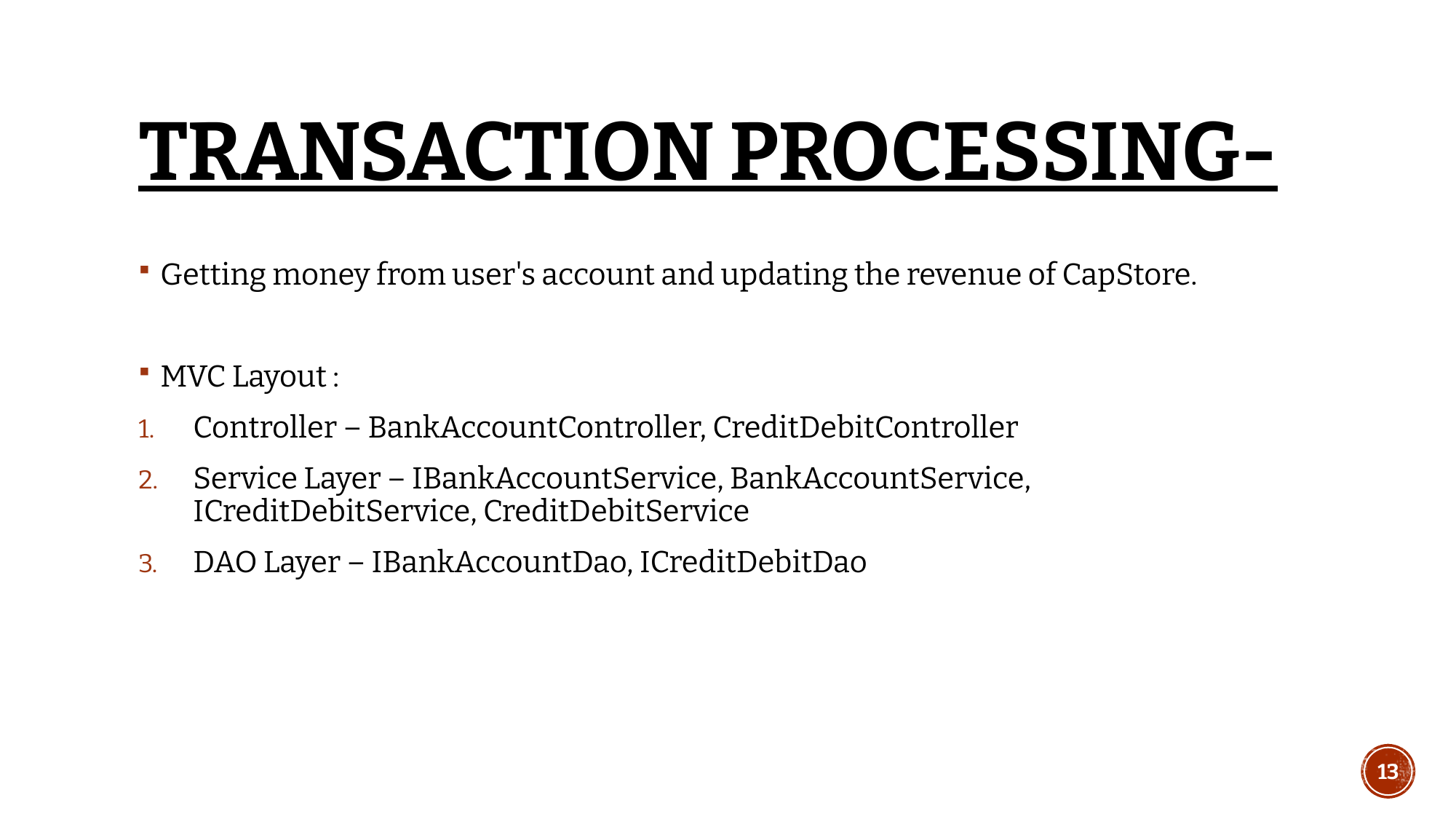

# Transaction Processing-
Getting money from user's account and updating the revenue of CapStore.

MVC Layout :
Controller – BankAccountController, CreditDebitController
Service Layer – IBankAccountService, BankAccountService, ICreditDebitService, CreditDebitService
DAO Layer – IBankAccountDao, ICreditDebitDao

13